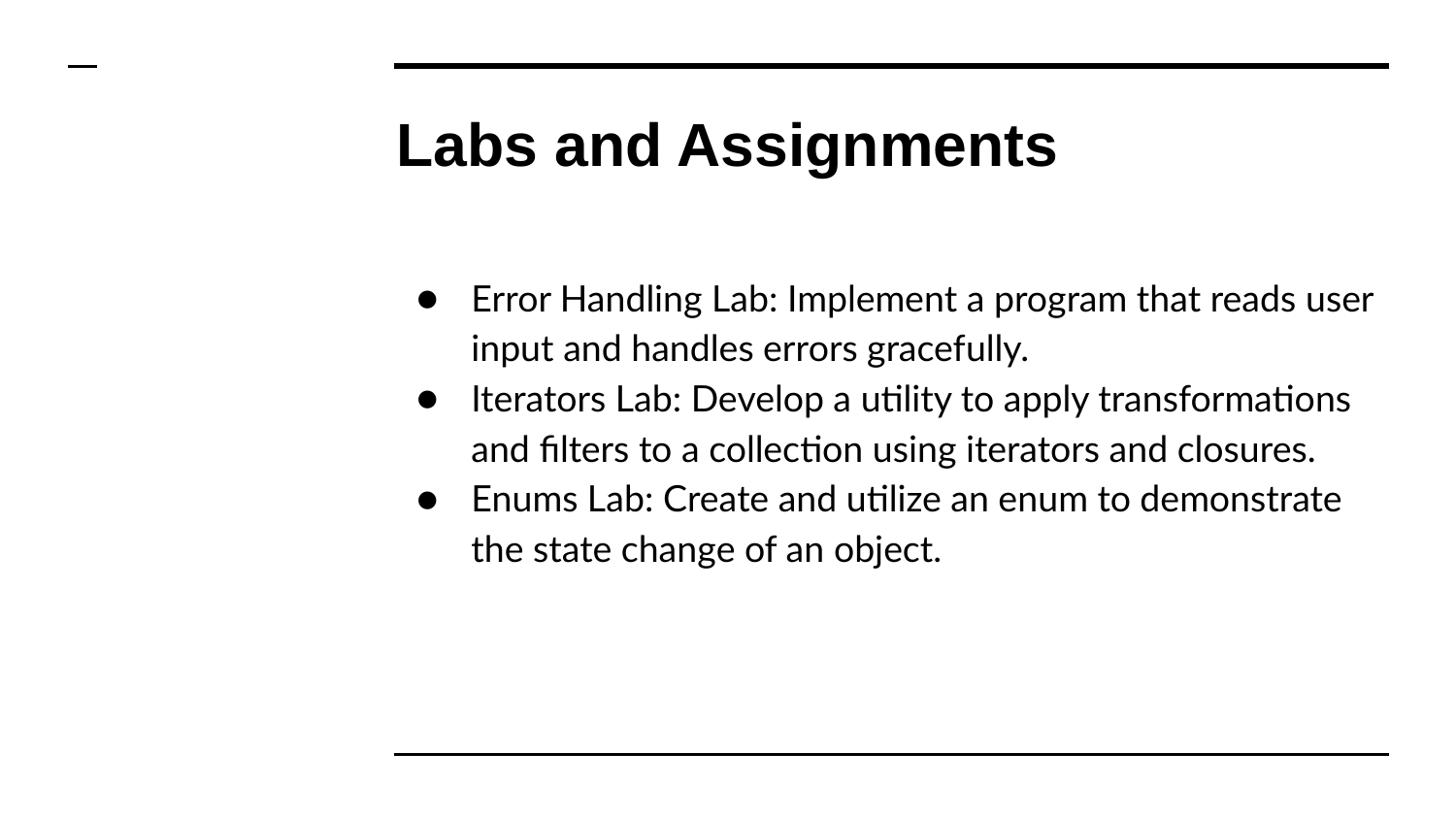

# Labs and Assignments
Error Handling Lab: Implement a program that reads user input and handles errors gracefully.
Iterators Lab: Develop a utility to apply transformations and filters to a collection using iterators and closures.
Enums Lab: Create and utilize an enum to demonstrate the state change of an object.